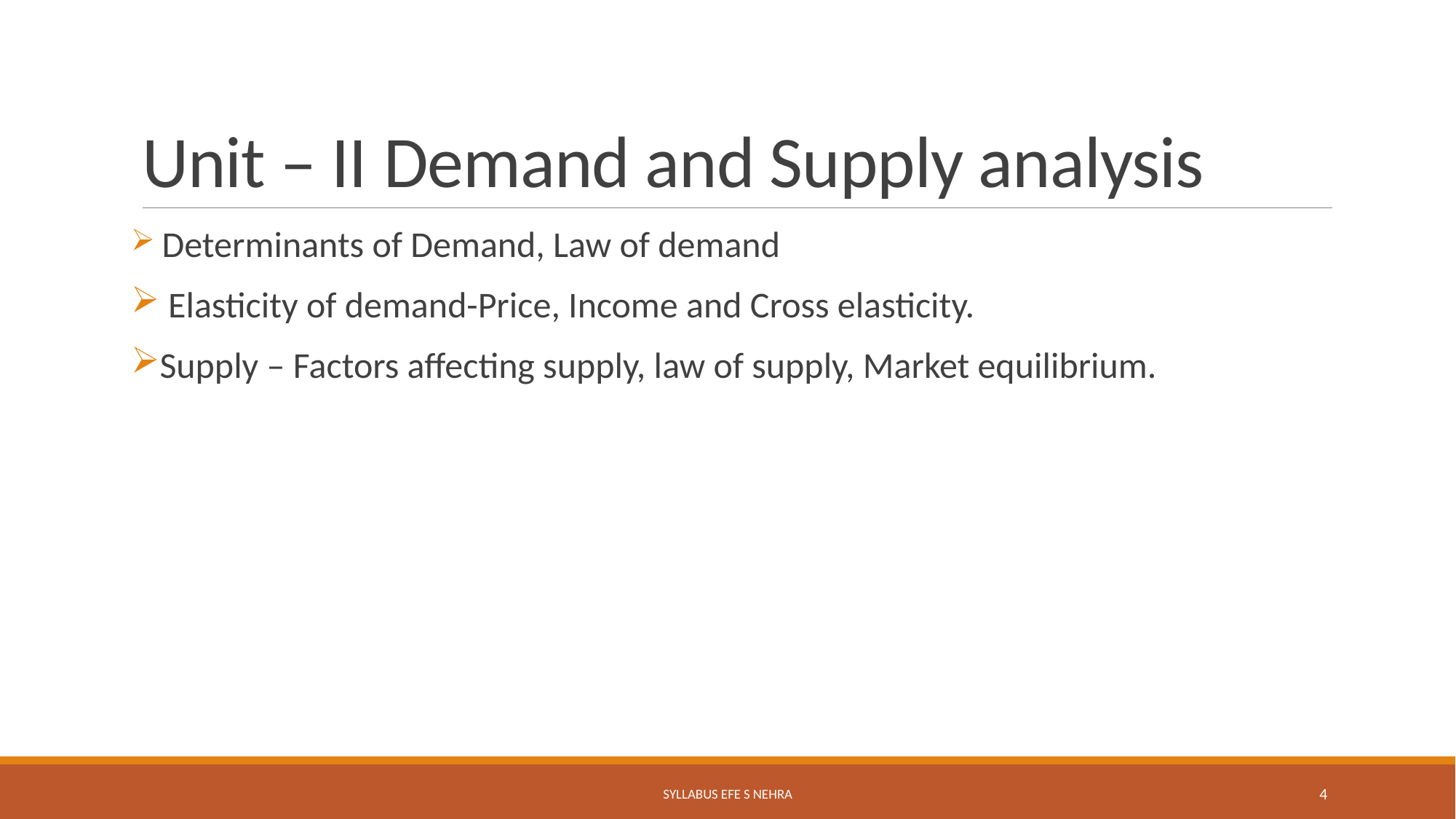

# Unit – II Demand and Supply analysis
 Determinants of Demand, Law of demand
 Elasticity of demand-Price, Income and Cross elasticity.
Supply – Factors affecting supply, law of supply, Market equilibrium.

Syllabus EFE S Nehra
4